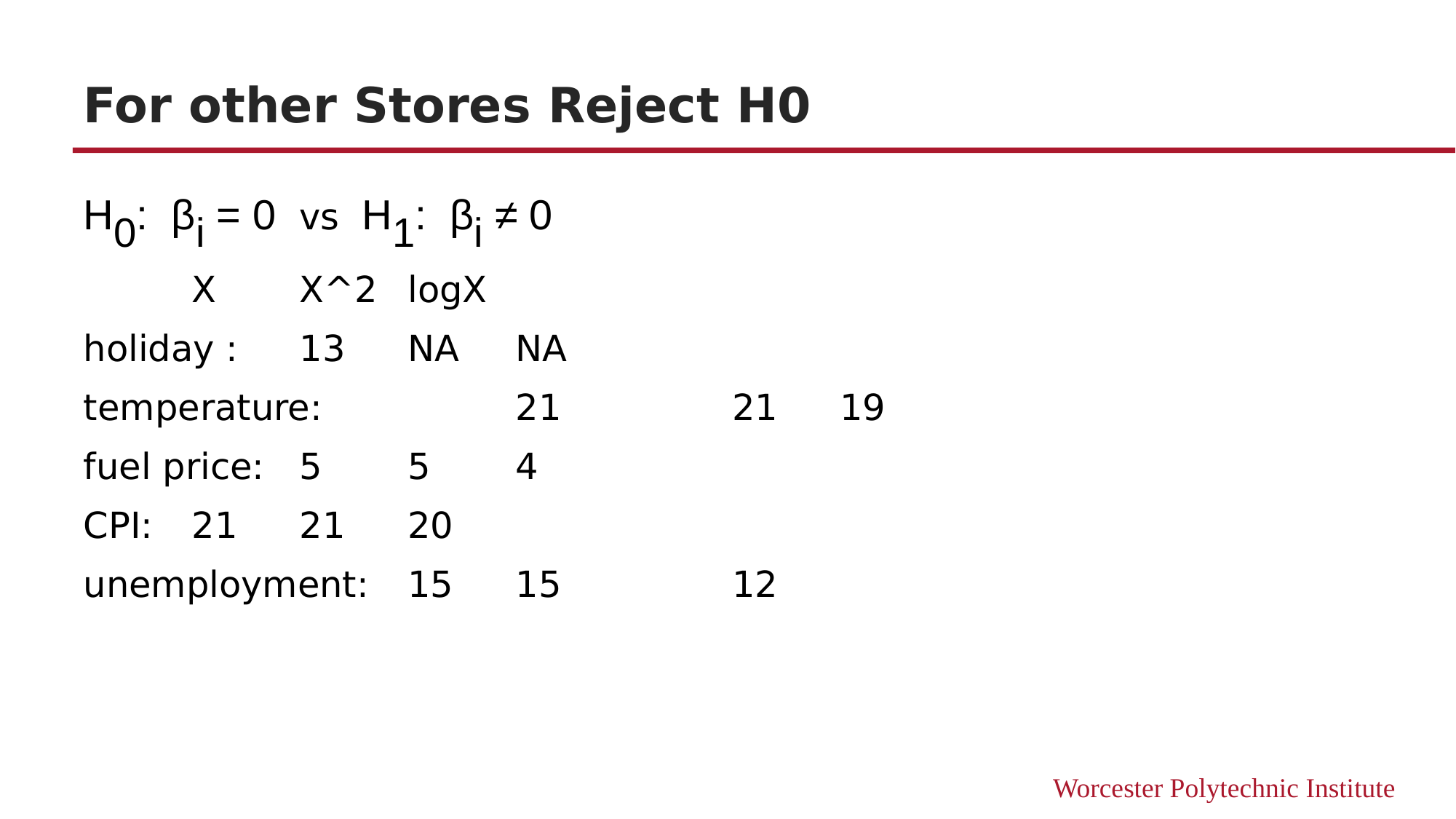

# For other Stores Reject H0
H0:  βi = 0  vs  H1:  βi ≠ 0
						X			X^2			logX
holiday :				13			NA				NA
temperature:	 	21			21				19
fuel price:			5			5				4
CPI:					21			21				20
unemployment: 	15			15				12